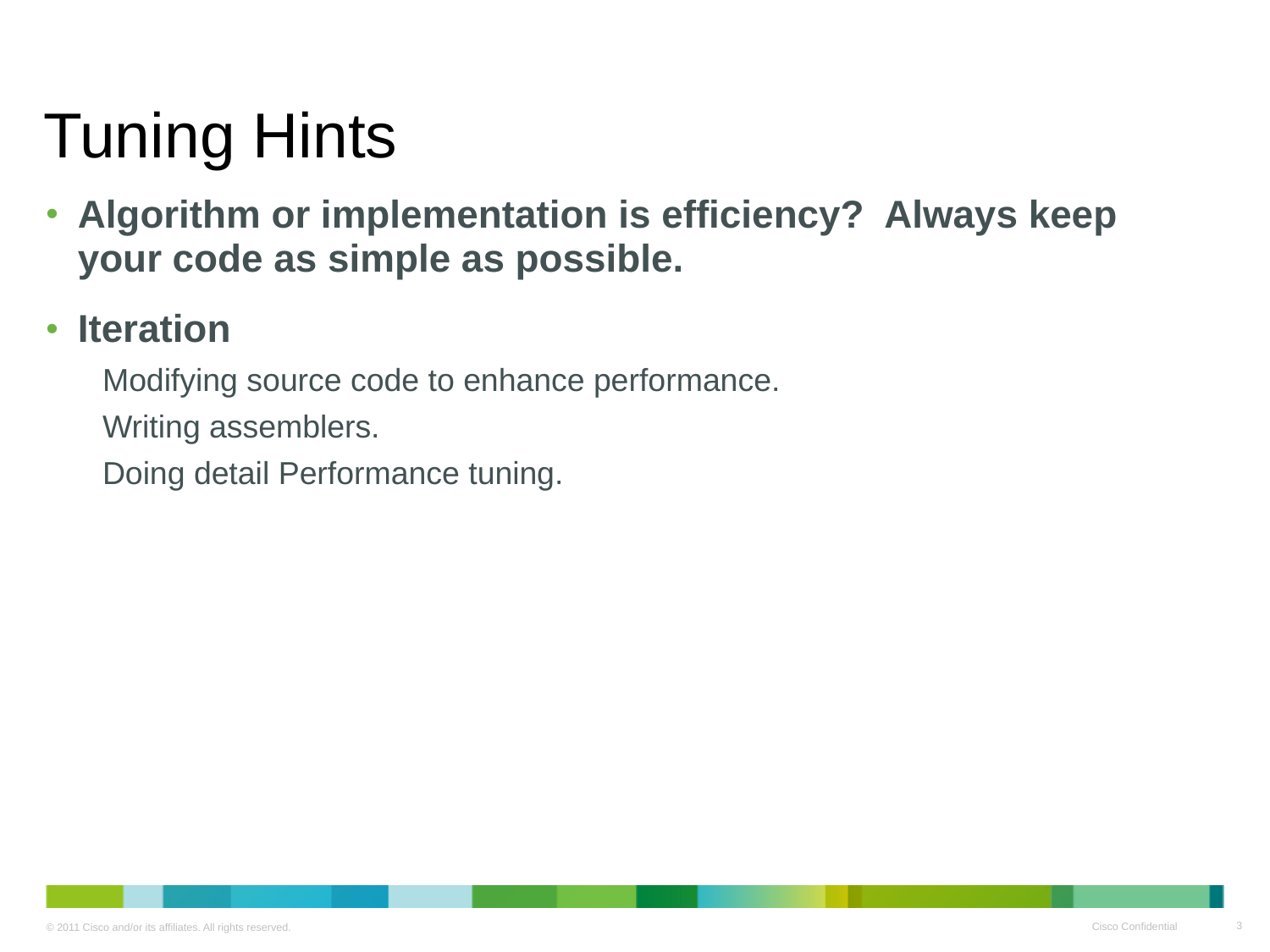

# Tuning Hints
Algorithm or implementation is efficiency?  Always keep your code as simple as possible.
Iteration
Modifying source code to enhance performance.
Writing assemblers.
Doing detail Performance tuning.